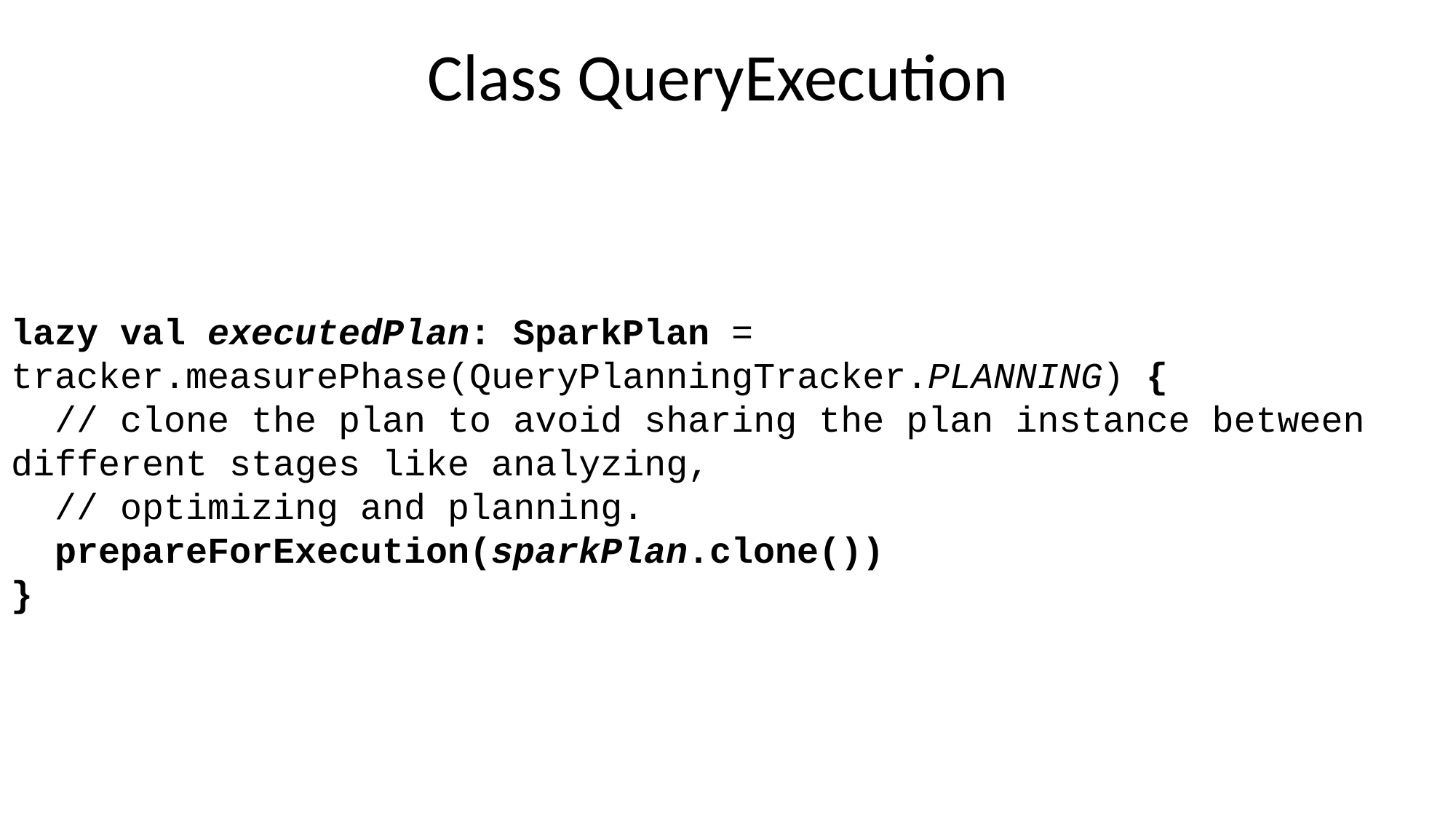

# Class QueryExecution
lazy val executedPlan: SparkPlan = tracker.measurePhase(QueryPlanningTracker.PLANNING) {
  // clone the plan to avoid sharing the plan instance between different stages like analyzing,
  // optimizing and planning.
  prepareForExecution(sparkPlan.clone())
}